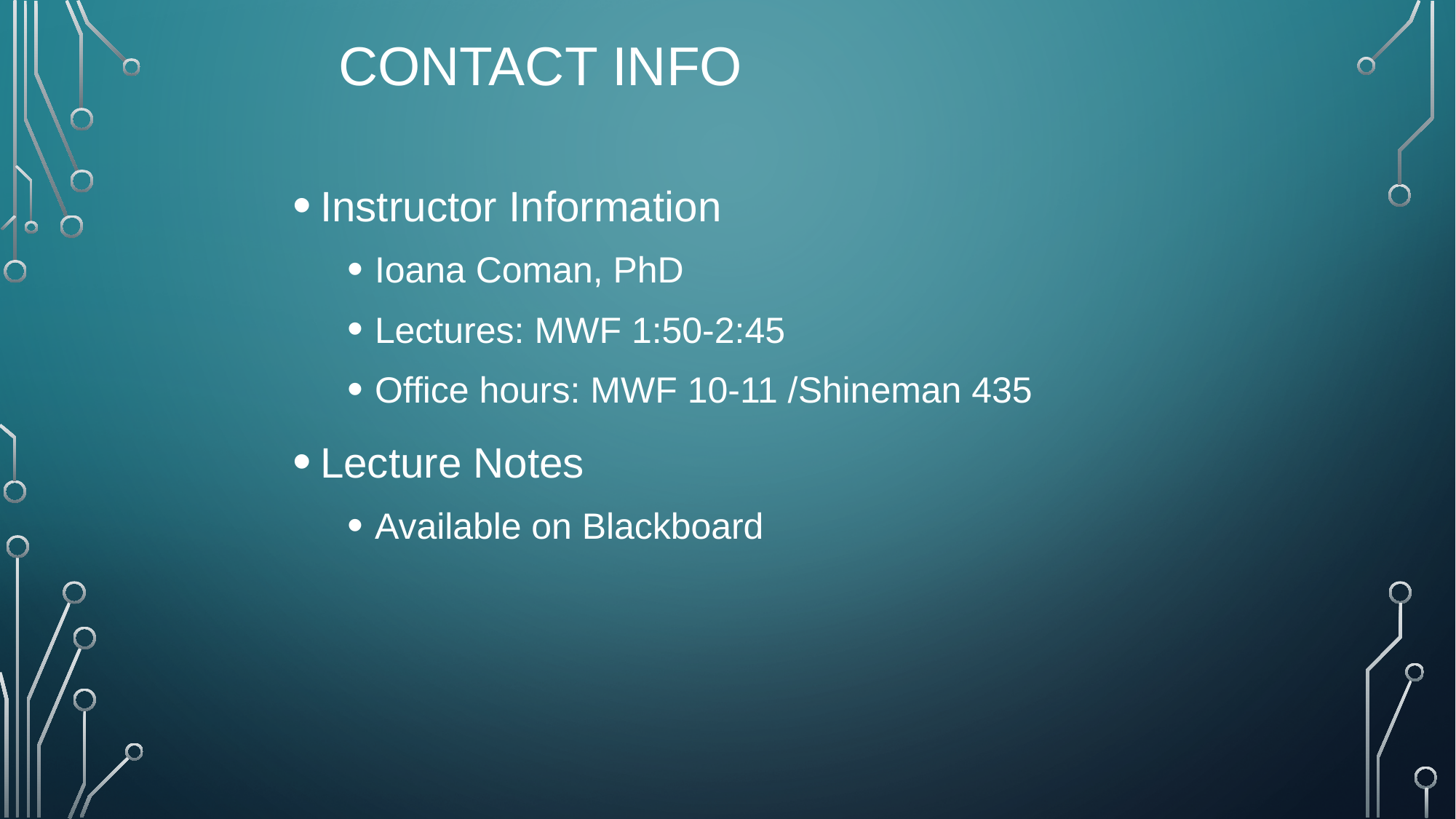

# Contact Info
Instructor Information
Ioana Coman, PhD
Lectures: MWF 1:50-2:45
Office hours: MWF 10-11 /Shineman 435
Lecture Notes
Available on Blackboard